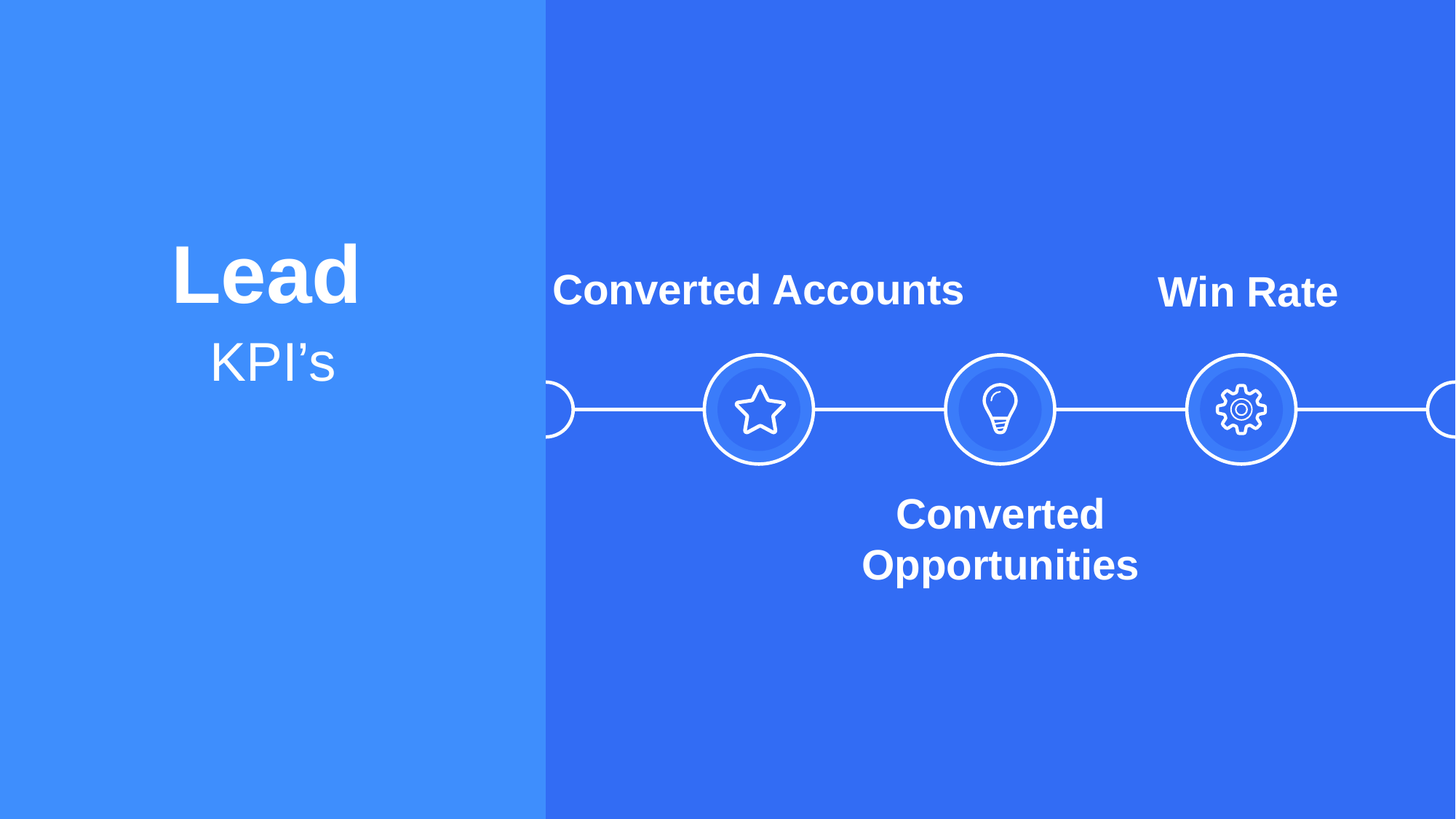

Lead
Converted Accounts
Win Rate
KPI’s

Converted Opportunities